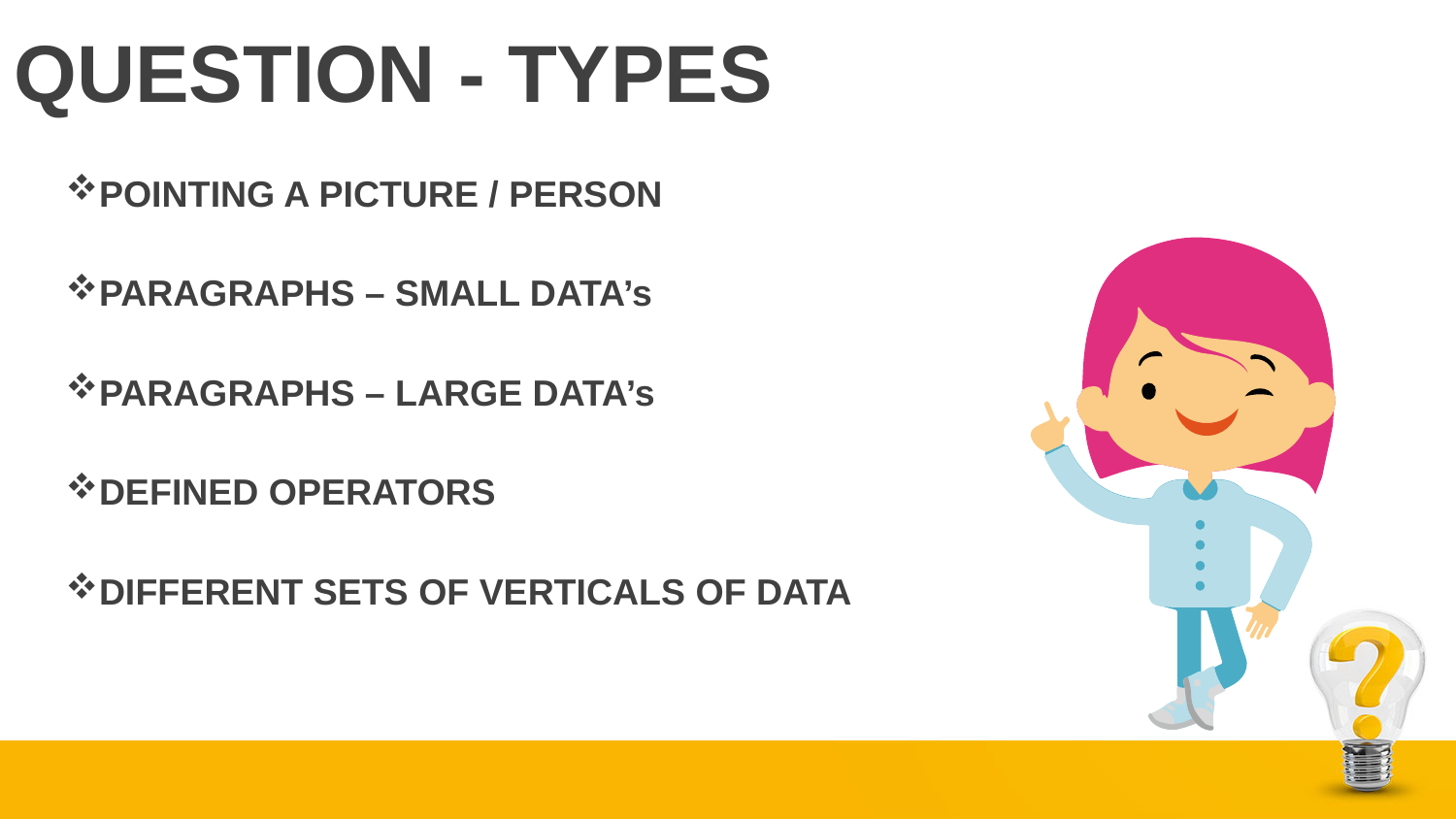

# QUESTION - TYPES
POINTING A PICTURE / PERSON

PARAGRAPHS – SMALL DATA’s

PARAGRAPHS – LARGE DATA’s

DEFINED OPERATORS

DIFFERENT SETS OF VERTICALS OF DATA